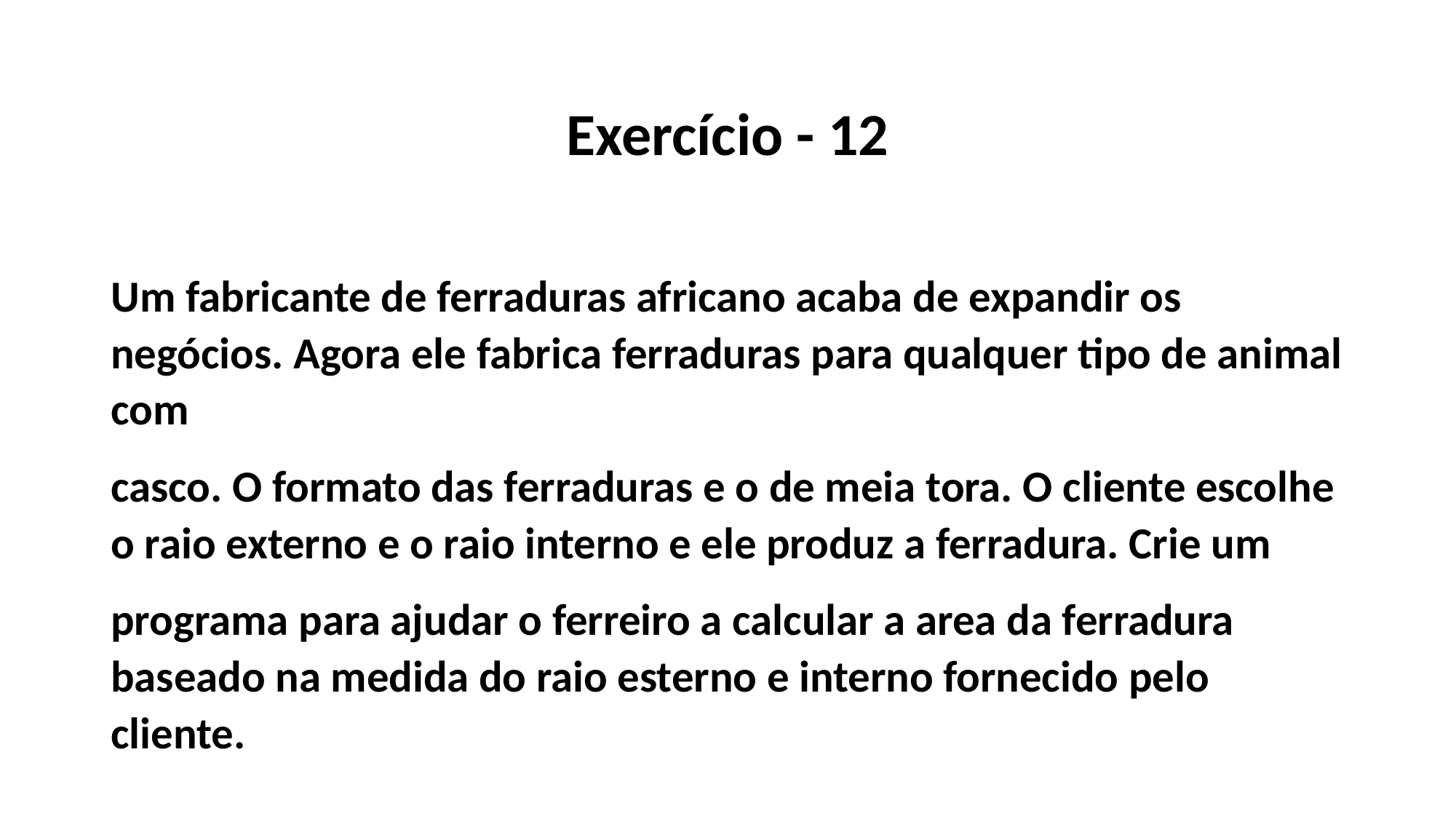

Exercício - 12

Um fabricante de ferraduras africano acaba de expandir os negócios. Agora ele fabrica ferraduras para qualquer tipo de animal com
casco. O formato das ferraduras e o de meia tora. O cliente escolhe o raio externo e o raio interno e ele produz a ferradura. Crie um
programa para ajudar o ferreiro a calcular a area da ferradura baseado na medida do raio esterno e interno fornecido pelo cliente.